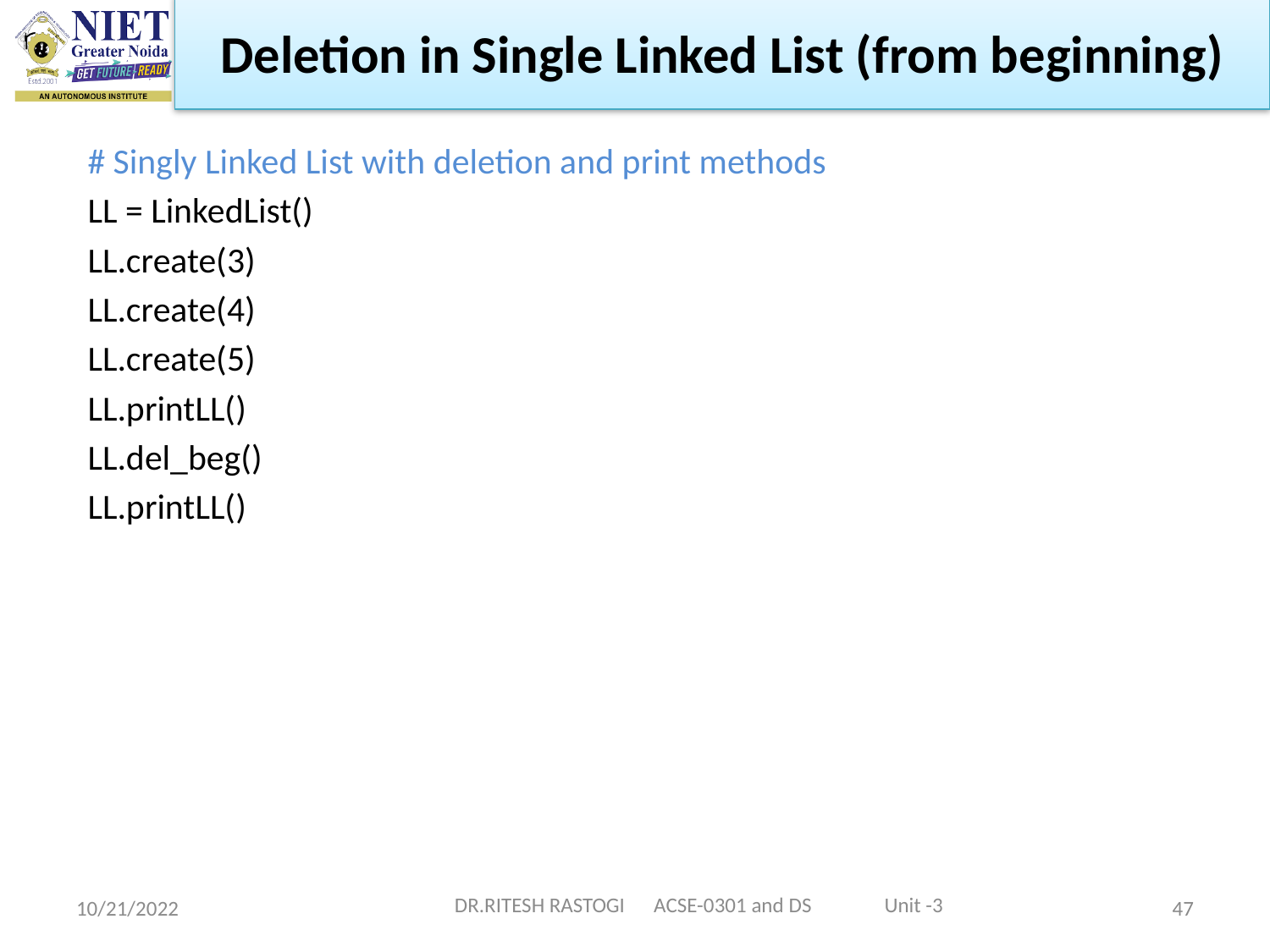

Deletion in Single Linked List (from beginning)
# Singly Linked List with deletion and print methods
LL = LinkedList()
LL.create(3)
LL.create(4)
LL.create(5)
LL.printLL()
LL.del_beg()
LL.printLL()

10/21/2022
DR.RITESH RASTOGI      ACSE-0301 and DS               Unit -3
47